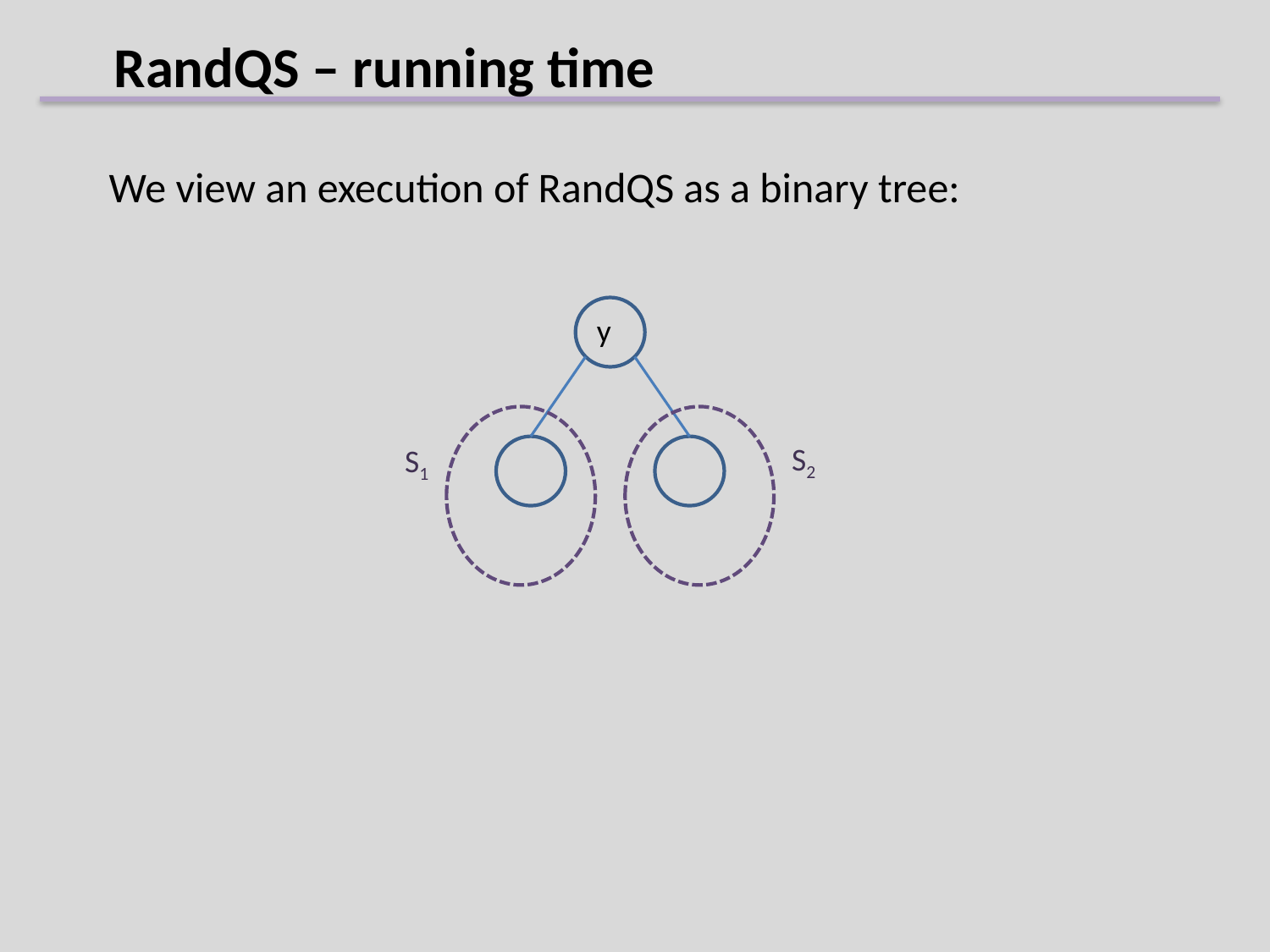

# RandQS – running time
 We view an execution of RandQS as a binary tree:

y

S2
S1